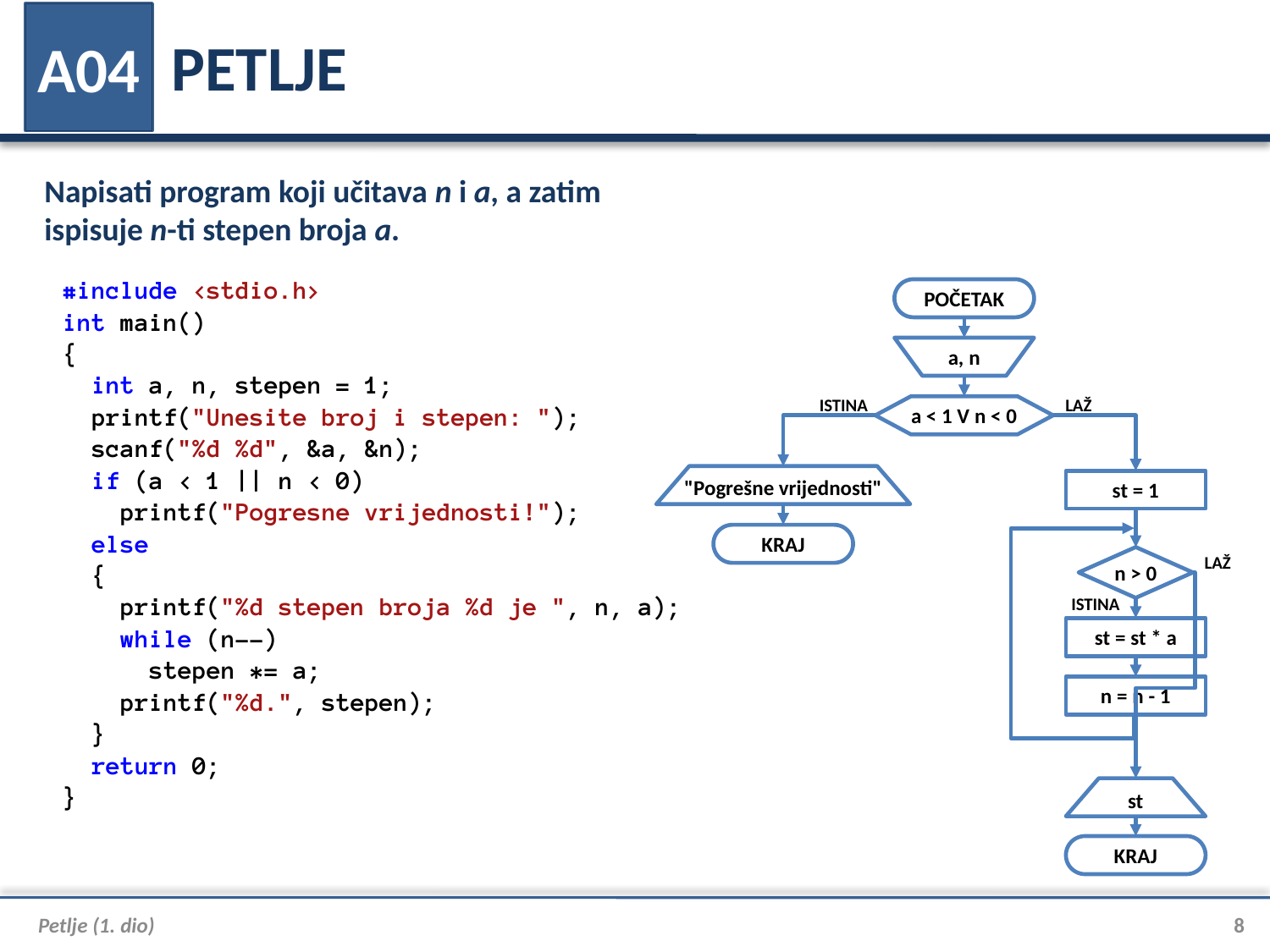

# PETLJE
A04
Napisati program koji učitava n i a, a zatim ispisuje n-ti stepen broja a.
#include <stdio.h>
int main()
{
  int a, n, stepen = 1;
  printf("Unesite broj i stepen: ");
  scanf("%d %d", &a, &n);
  if (a < 1 || n < 0)
    printf("Pogresne vrijednosti!");
  else
  {
    printf("%d stepen broja %d je ", n, a);
    while (n--)
      stepen *= a;
    printf("%d.", stepen);
  }
  return 0;
}
POČETAK
a, n
ISTINA
LAŽ
a < 1 V n < 0
"Pogrešne vrijednosti"
st = 1
KRAJ

n > 0
LAŽ
ISTINA
st = st * a
n = n - 1
st
KRAJ
Petlje (1. dio)
8